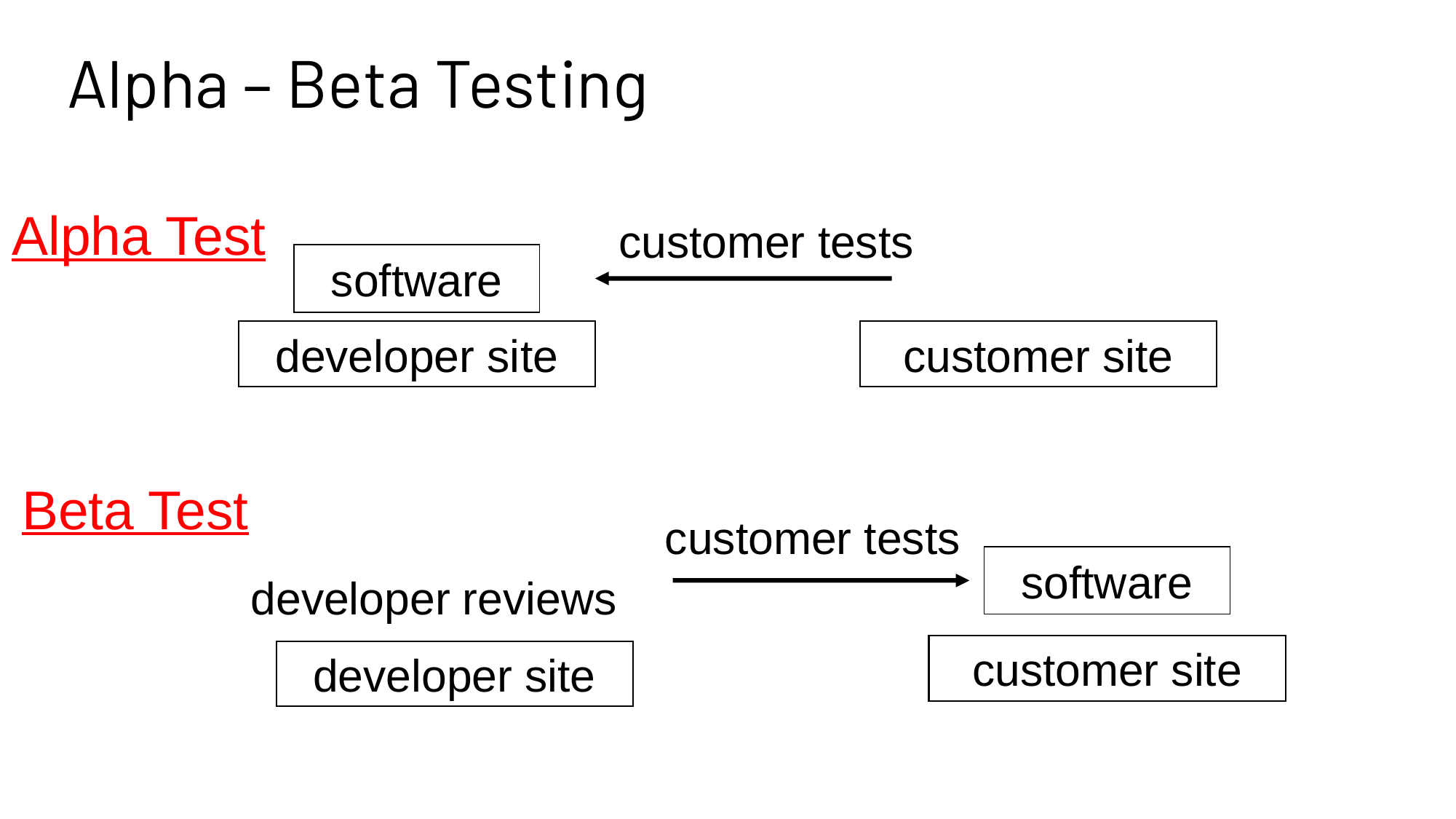

# Alpha – Beta Testing
Alpha Test
customer tests
software

developer site
customer site
Beta Test
customer tests
software
developer reviews

customer site
developer site